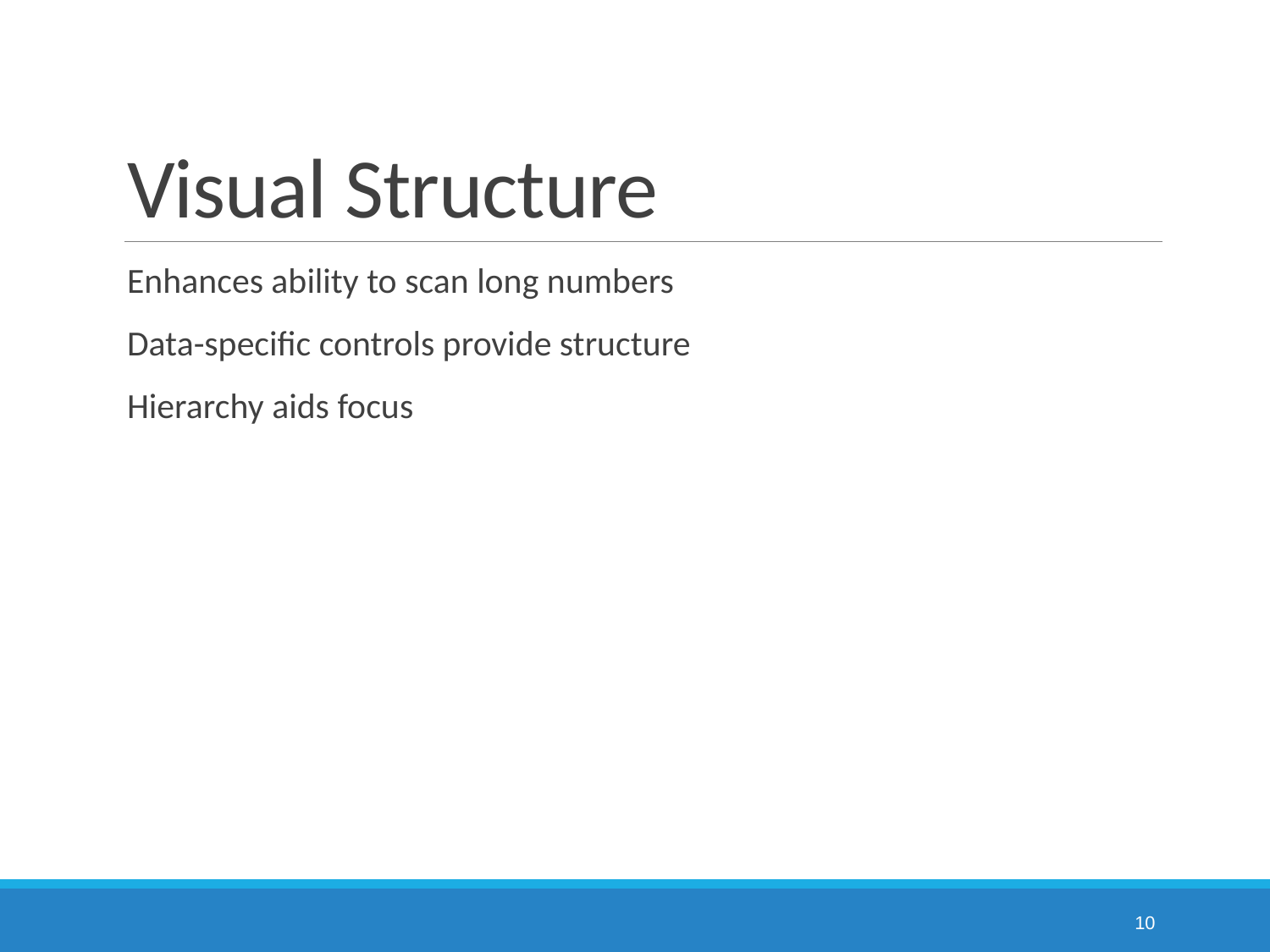

# Visual Structure
Enhances ability to scan long numbers
Data-specific controls provide structure
Hierarchy aids focus

10